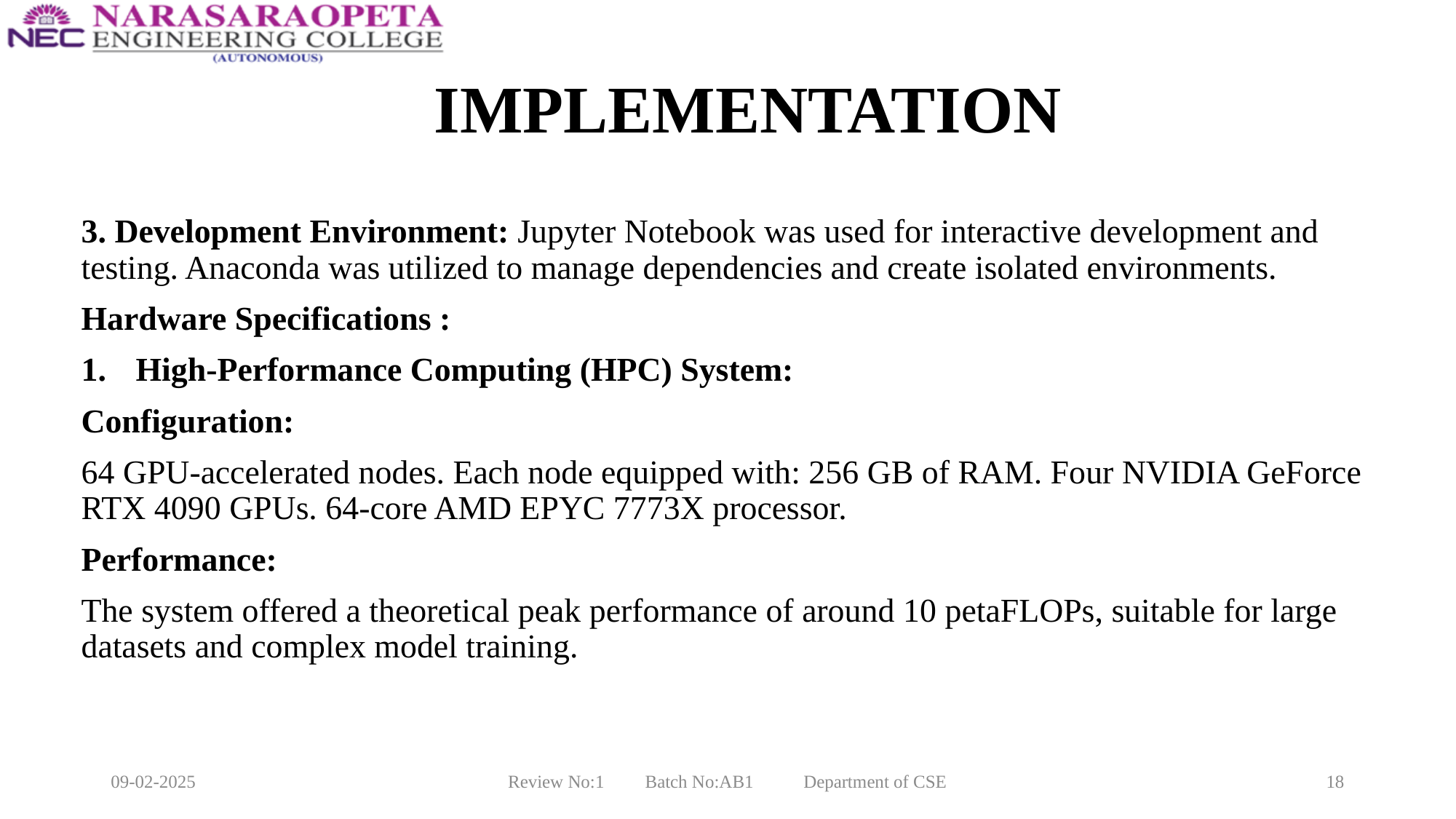

# IMPLEMENTATION
3. Development Environment: Jupyter Notebook was used for interactive development and testing. Anaconda was utilized to manage dependencies and create isolated environments.
Hardware Specifications :
High-Performance Computing (HPC) System:
Configuration:
64 GPU-accelerated nodes. Each node equipped with: 256 GB of RAM. Four NVIDIA GeForce RTX 4090 GPUs. 64-core AMD EPYC 7773X processor.
Performance:
The system offered a theoretical peak performance of around 10 petaFLOPs, suitable for large datasets and complex model training.

09-02-2025
Review No:1         Batch No:AB1           Department of CSE
18